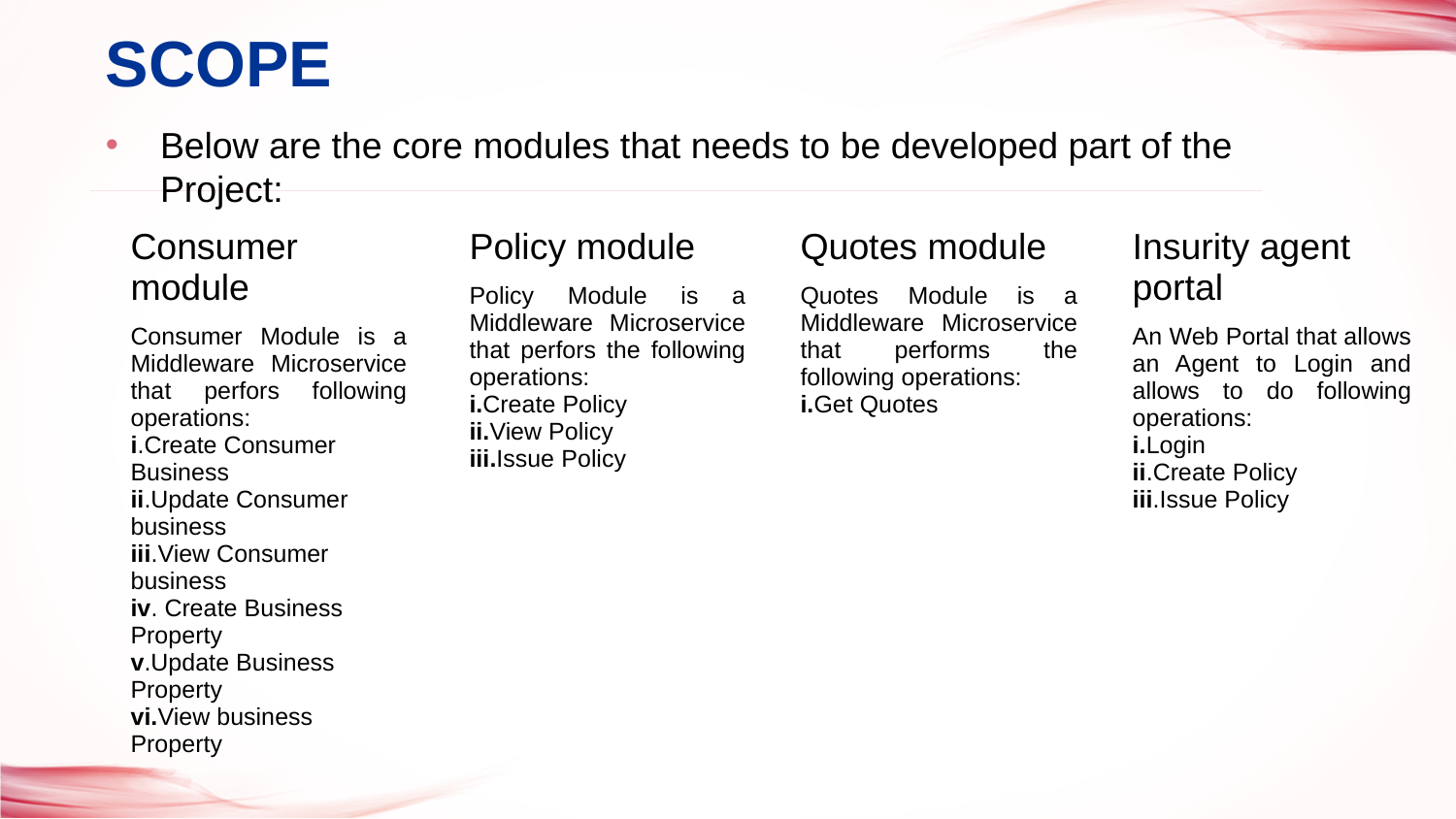

SCOPE
# Below are the core modules that needs to be developed part of the Project:
| Consumer module |
| --- |
| Consumer Module is a Middleware Microservice that perfors following operations: i.Create Consumer Business ii.Update Consumer business iii.View Consumer business iv. Create Business Property v.Update Business Property vi.View business Property |
| Policy module |
| --- |
| Policy Module is a Middleware Microservice that perfors the following operations:        i.Create Policy ii.View Policy iii.Issue Policy |
| Quotes module |
| --- |
| Quotes Module is a Middleware Microservice that performs the following operations: i.Get Quotes |
| Insurity agent portal |
| --- |
| An Web Portal that allows an Agent to Login and allows to do following operations:        i.Login        ii.Create Policy iii.Issue Policy |